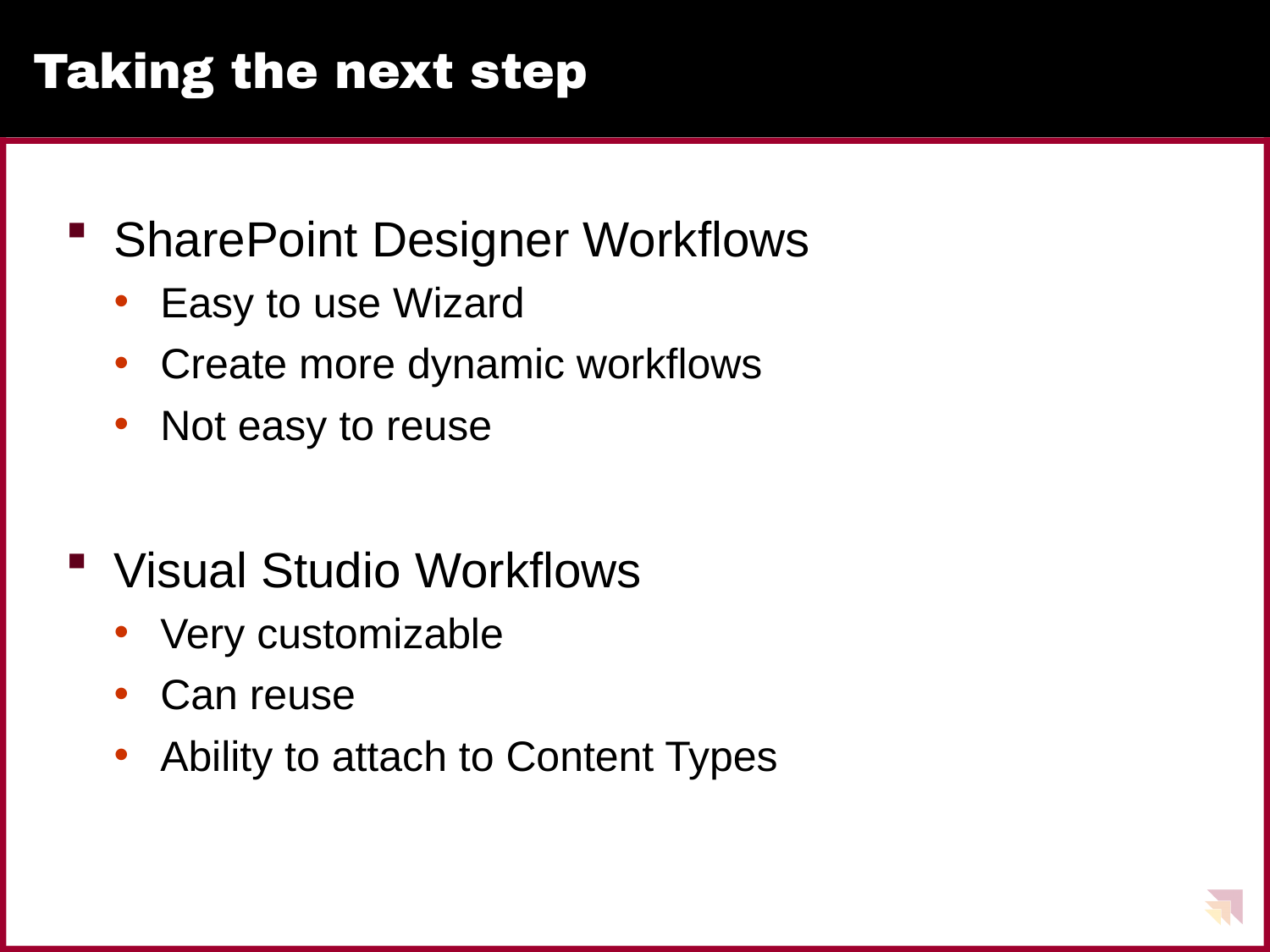

# Taking the next step
SharePoint Designer Workflows
Easy to use Wizard
Create more dynamic workflows
Not easy to reuse

Visual Studio Workflows
Very customizable
Can reuse
Ability to attach to Content Types